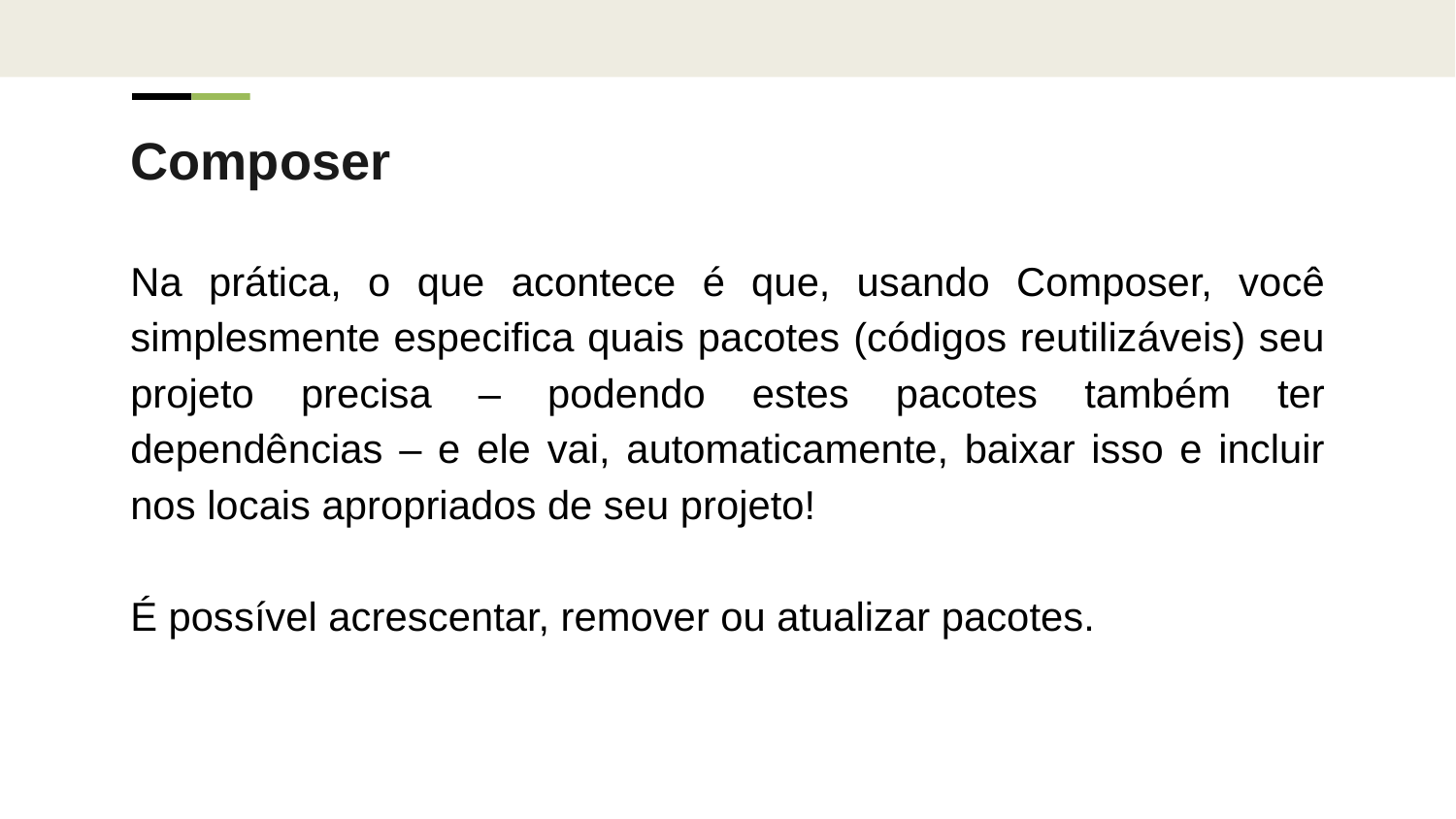

Composer
Na prática, o que acontece é que, usando Composer, você simplesmente especifica quais pacotes (códigos reutilizáveis) seu projeto precisa – podendo estes pacotes também ter dependências – e ele vai, automaticamente, baixar isso e incluir nos locais apropriados de seu projeto!

É possível acrescentar, remover ou atualizar pacotes.